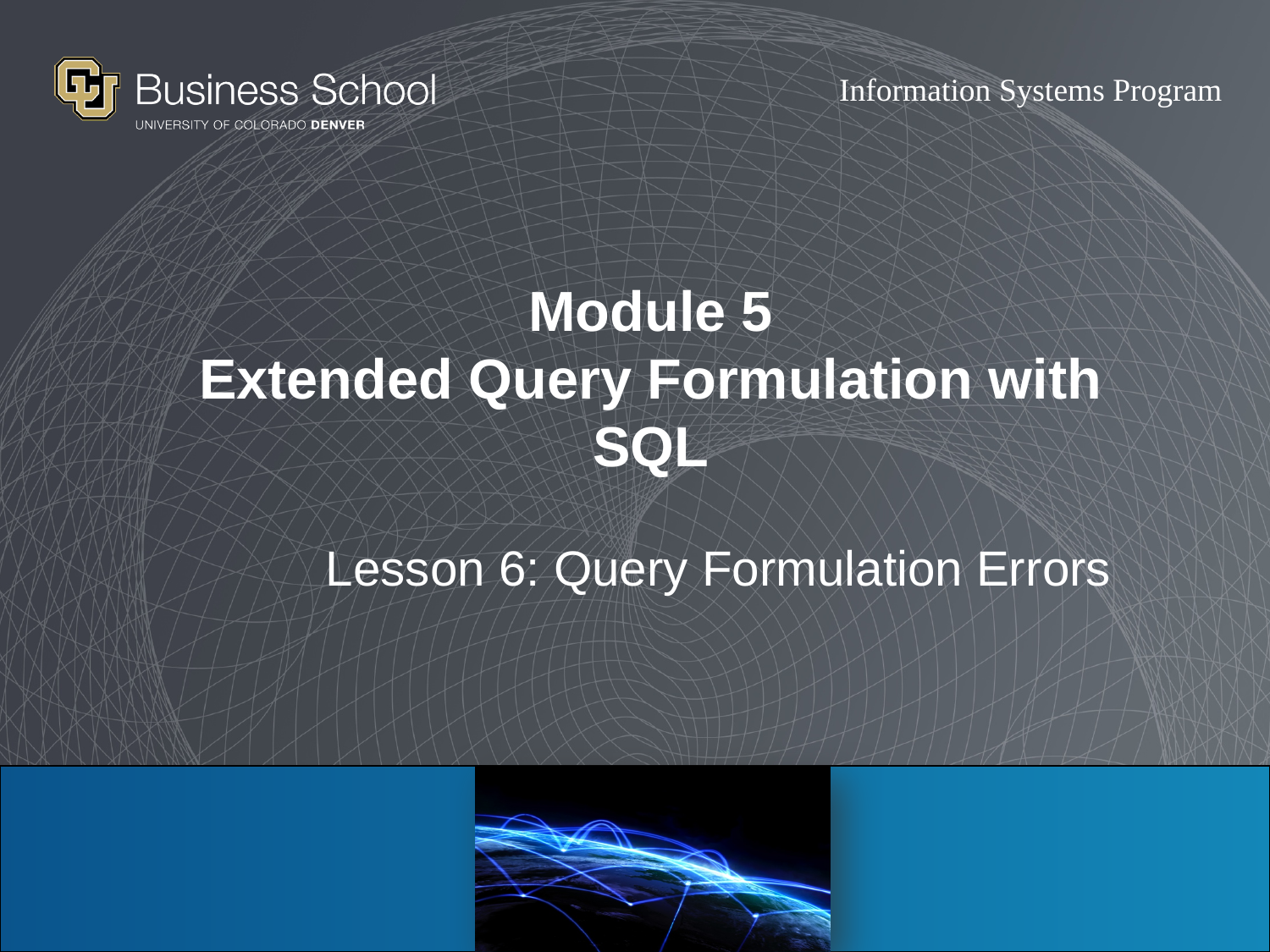

# Module 5 Extended Query Formulation with SQL
Lesson 6: Query Formulation Errors